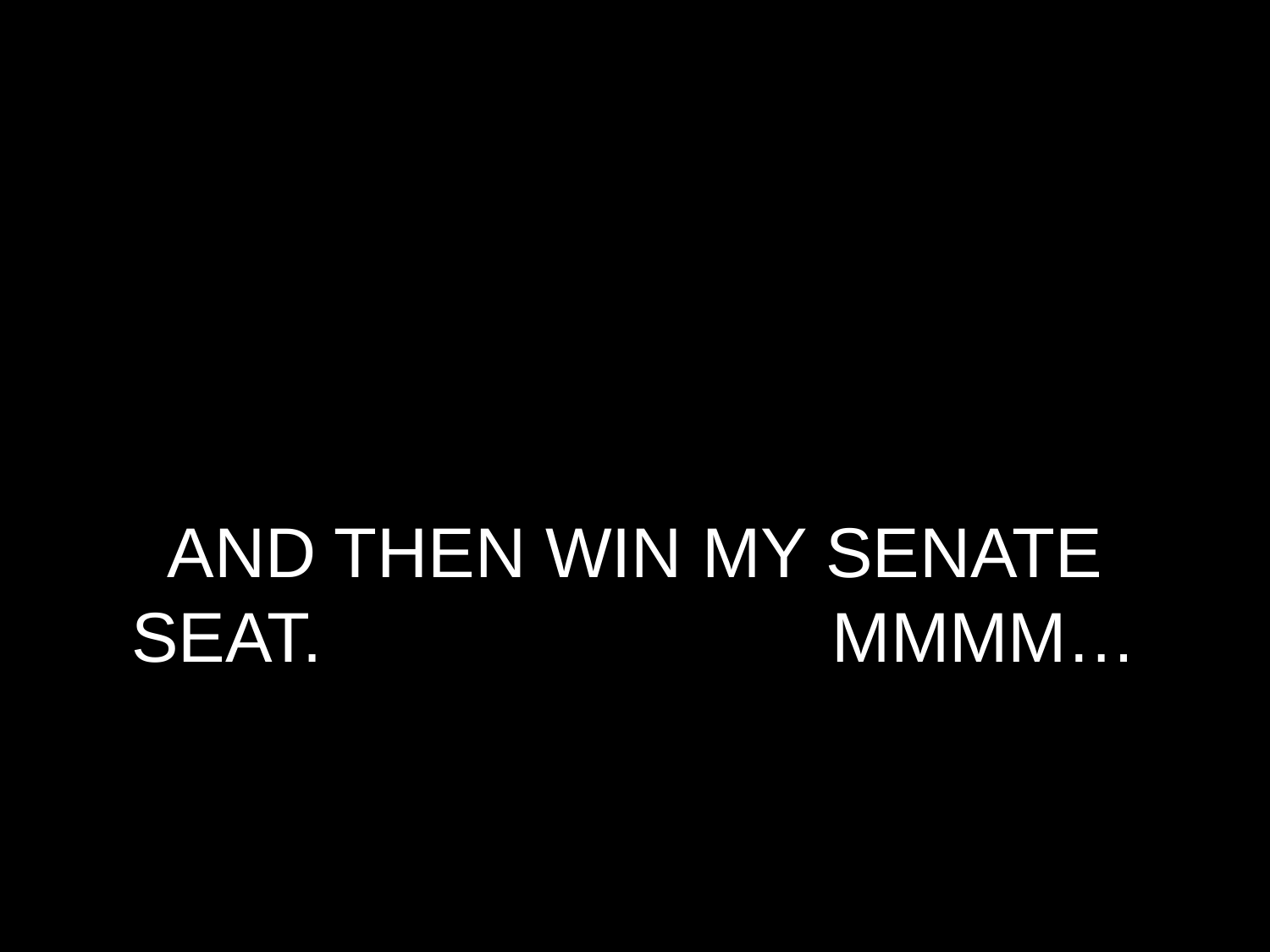

# AND THEN WIN MY SENATE SEAT.                          MMMM…